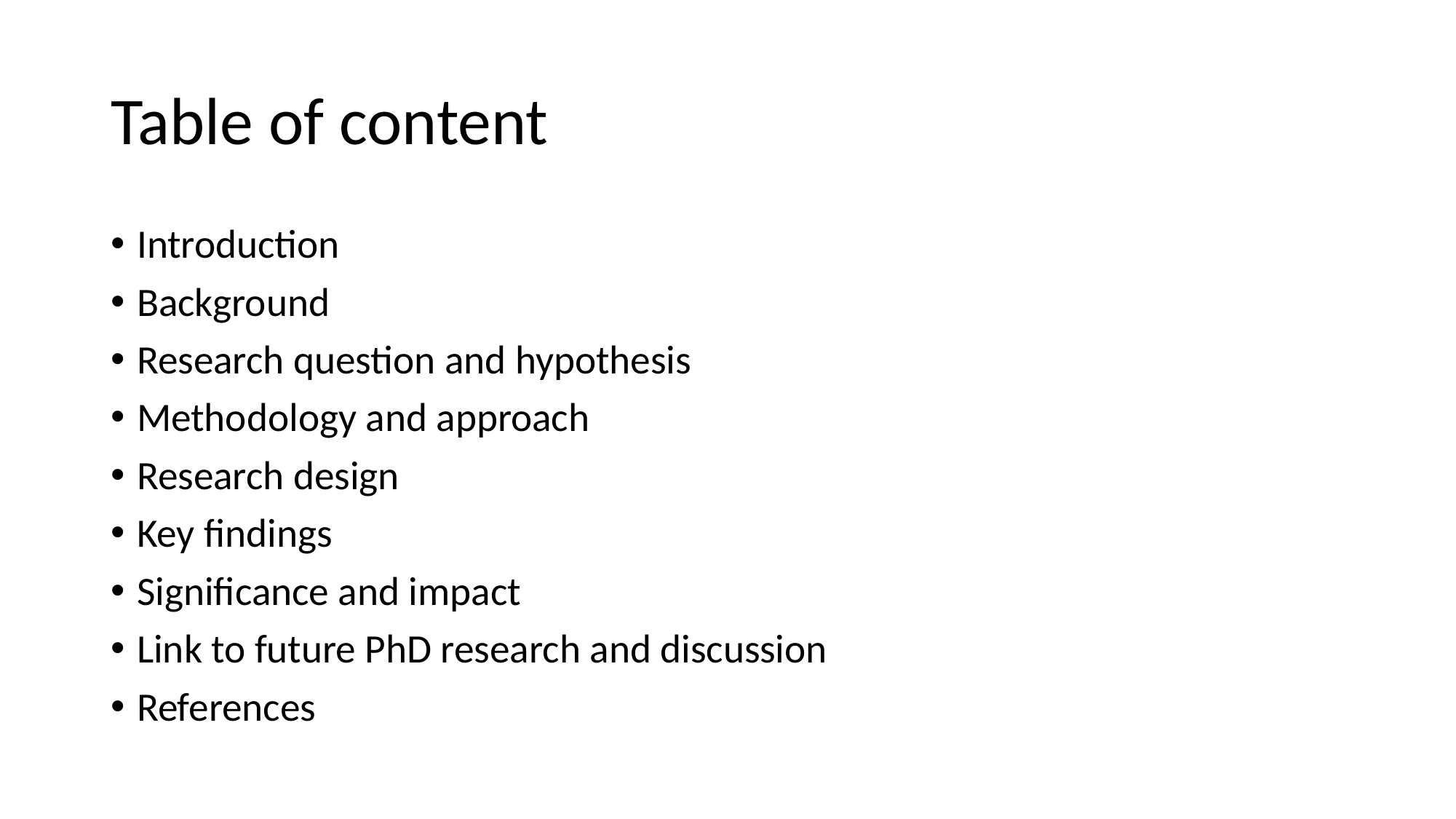

# Table of content
Introduction
Background
Research question and hypothesis
Methodology and approach
Research design
Key findings
Significance and impact
Link to future PhD research and discussion
References